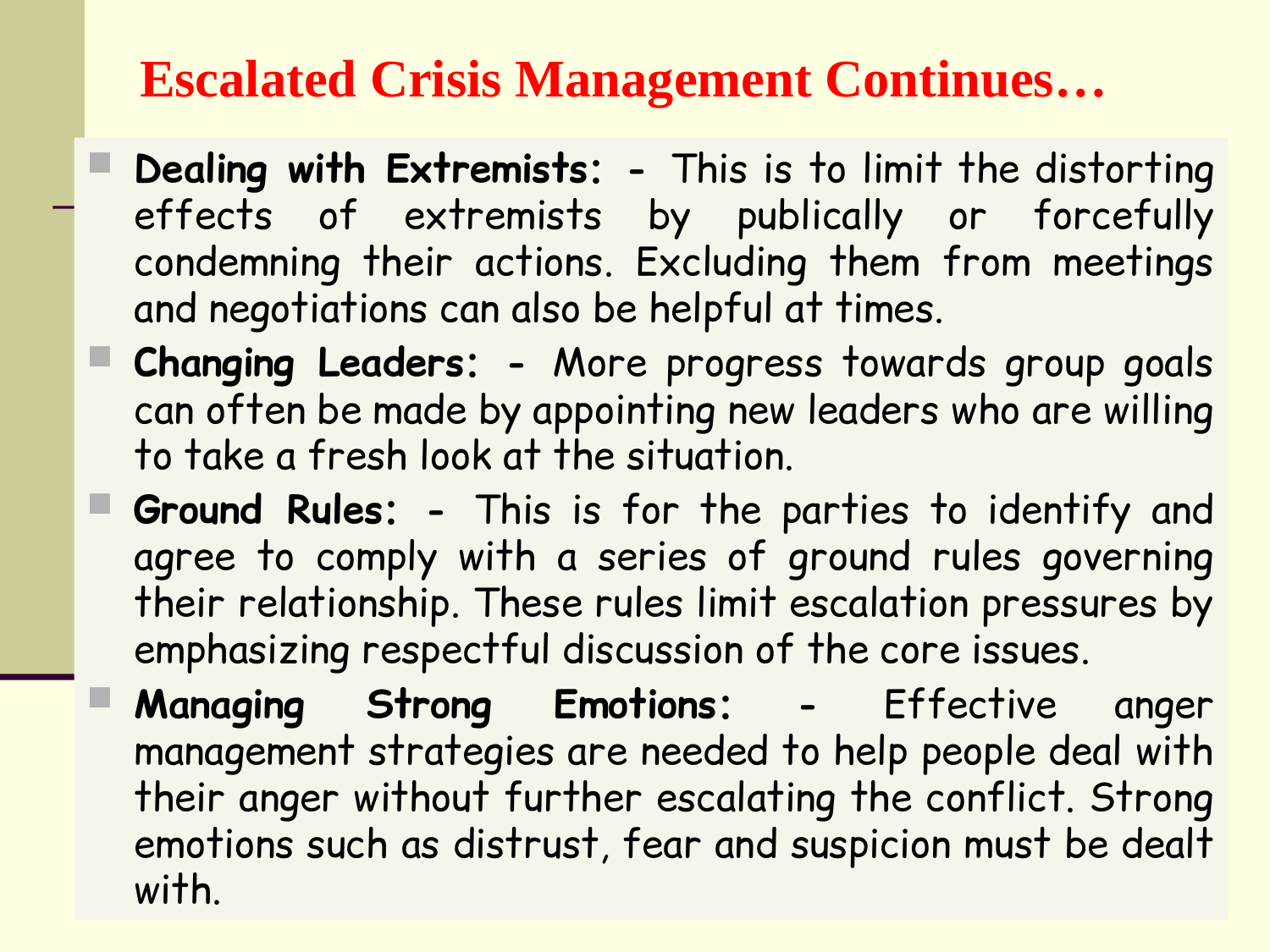

# Escalated Crisis Management Continues…
Dealing with Extremists: - This is to limit the distorting effects of extremists by publically or forcefully condemning their actions. Excluding them from meetings and negotiations can also be helpful at times.
Changing Leaders: - More progress towards group goals can often be made by appointing new leaders who are willing to take a fresh look at the situation.
Ground Rules: - This is for the parties to identify and agree to comply with a series of ground rules governing their relationship. These rules limit escalation pressures by emphasizing respectful discussion of the core issues.
Managing Strong Emotions: - Effective anger management strategies are needed to help people deal with their anger without further escalating the conflict. Strong emotions such as distrust, fear and suspicion must be dealt with.